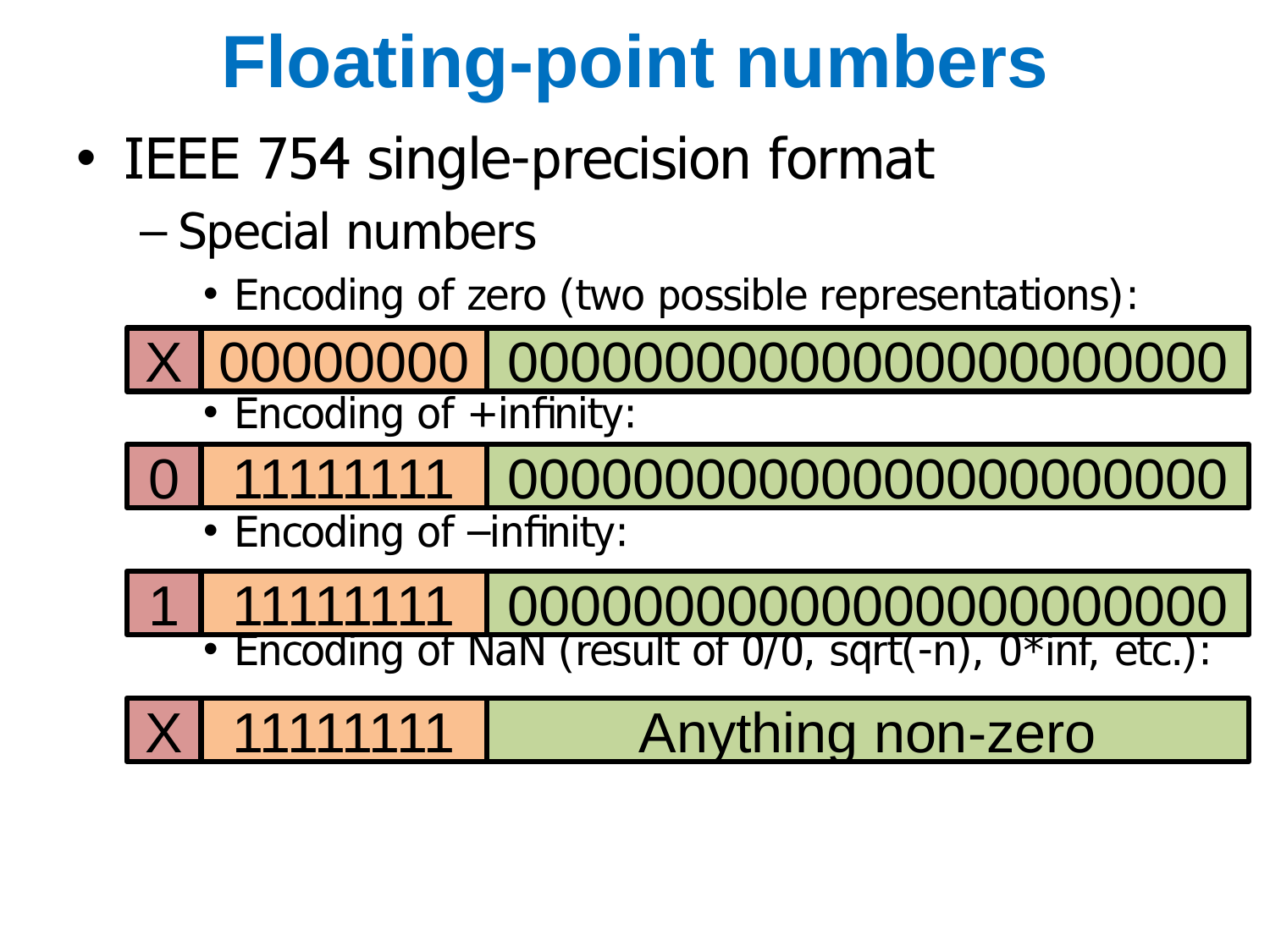

# Floating-point numbers
IEEE 754 single-precision format
Special numbers
Encoding of zero (two possible representations):

Encoding of +infinity:

Encoding of –infinity:

Encoding of NaN (result of 0/0, sqrt(-n), 0*inf, etc.):

X
00000000
00000000000000000000000
0
11111111
00000000000000000000000
1
11111111
00000000000000000000000
X
11111111
Anything non-zero